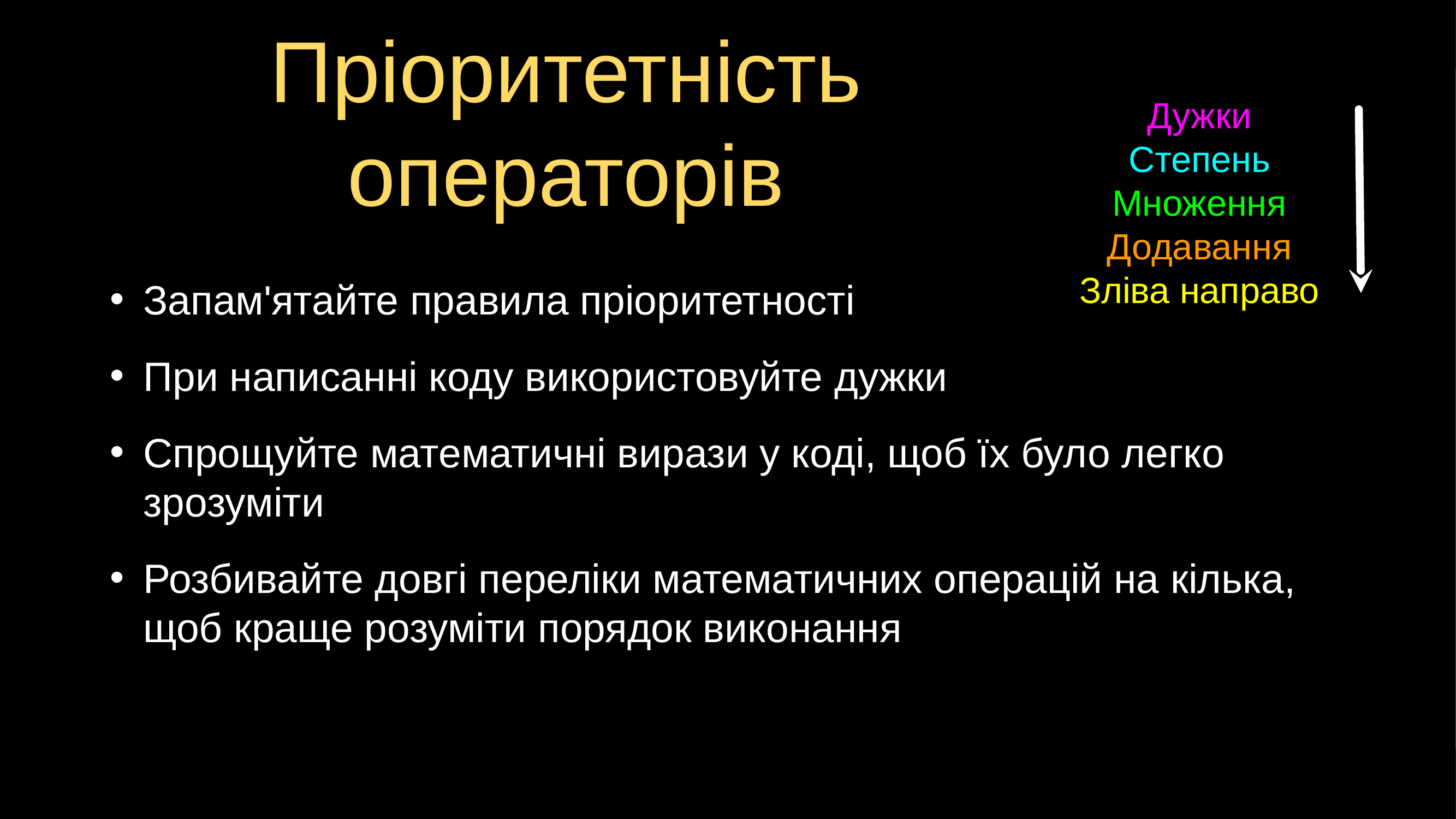

# Пріоритетність операторів
Дужки
Степень
Множення
Додавання
Зліва направо
Запам'ятайте правила пріоритетності
При написанні коду використовуйте дужки
Спрощуйте математичні вирази у коді, щоб їх було легко зрозуміти
Розбивайте довгі переліки математичних операцій на кілька, щоб краще розуміти порядок виконання